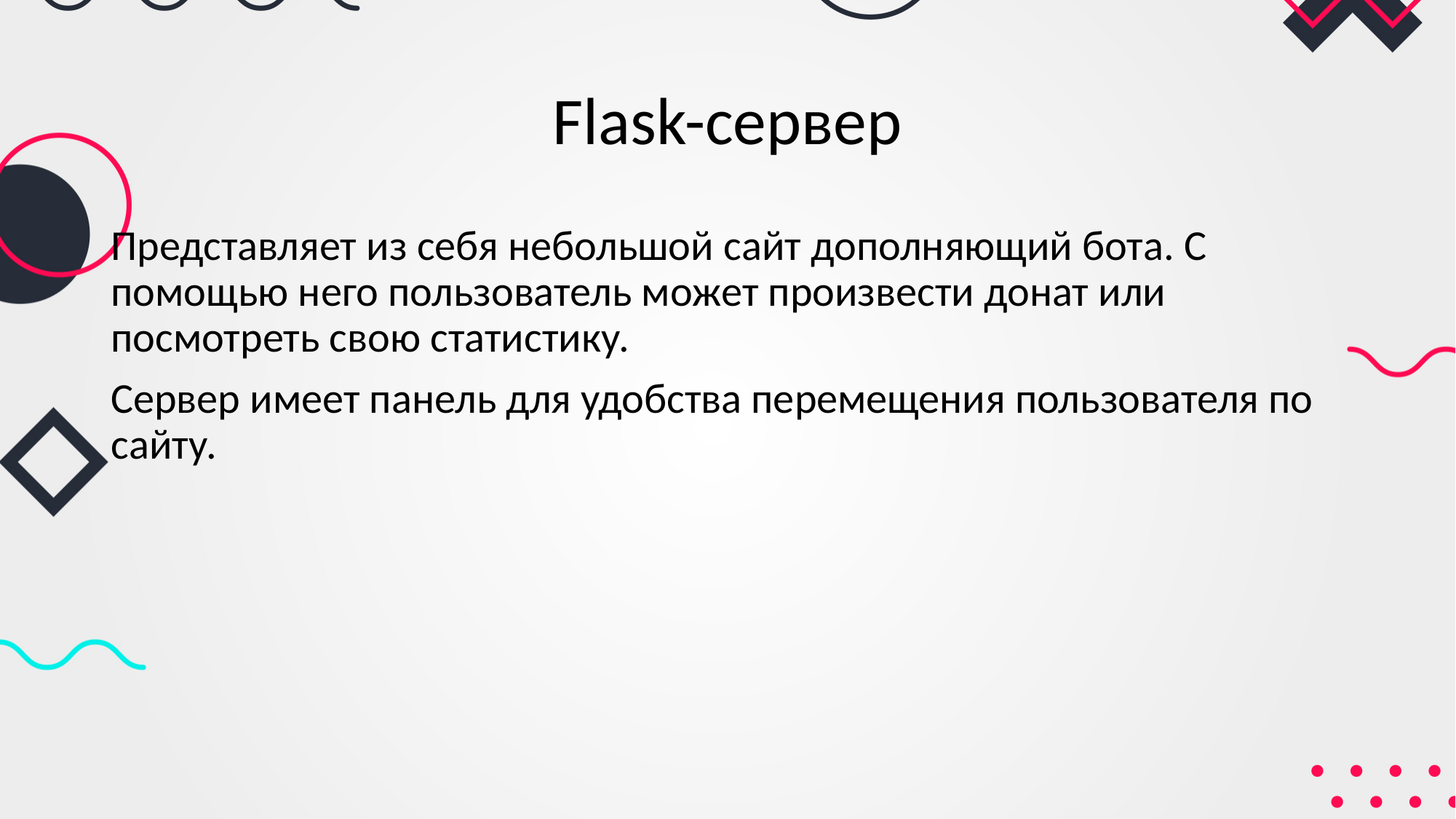

# Flask-сервер
Представляет из себя небольшой сайт дополняющий бота. С помощью него пользователь может произвести донат или посмотреть свою статистику.
Сервер имеет панель для удобства перемещения пользователя по сайту.